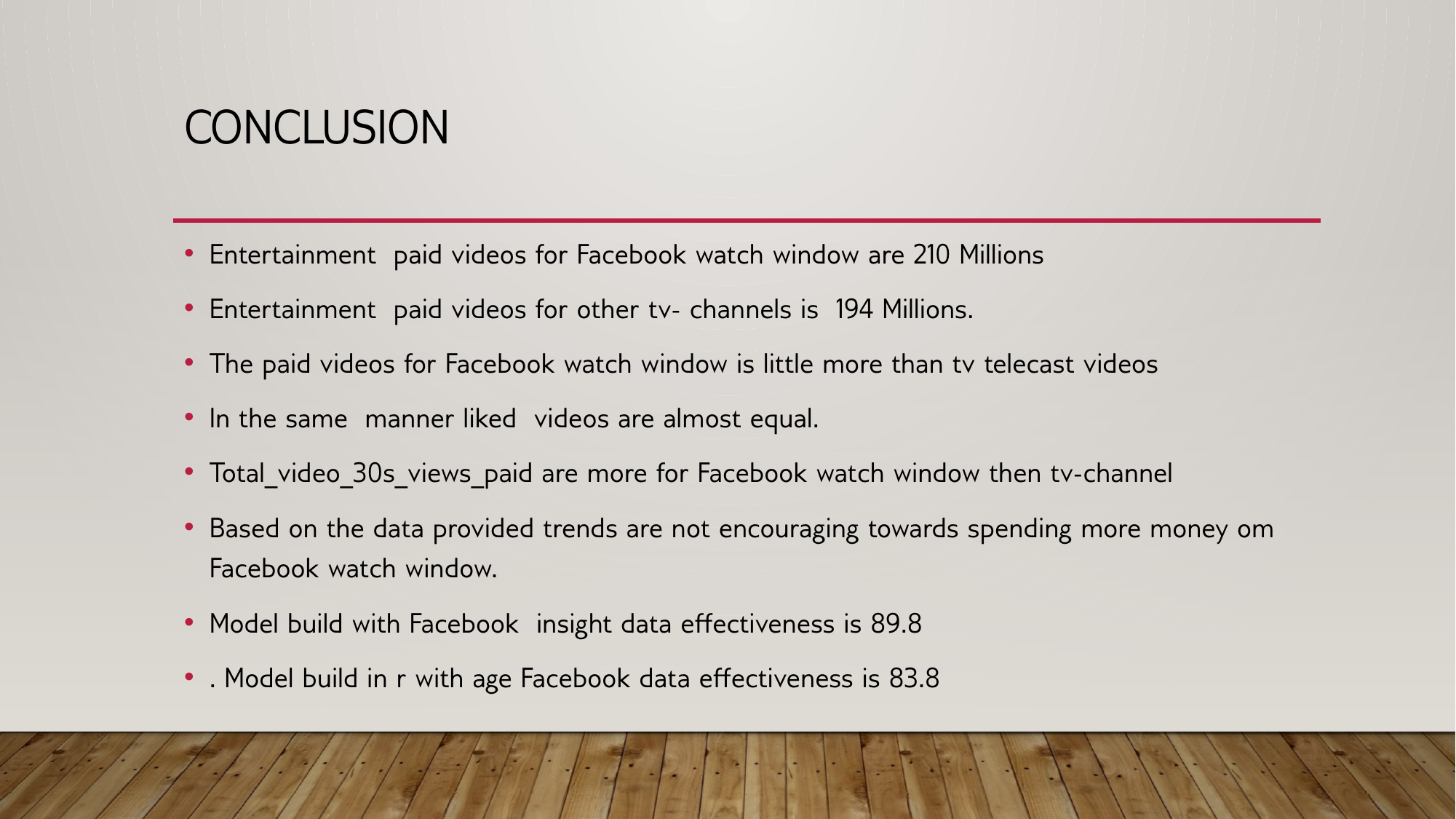

# Conclusion
Entertainment  paid videos for Facebook watch window are 210 Millions
Entertainment  paid videos for other tv- channels is  194 Millions.
The paid videos for Facebook watch window is little more than tv telecast videos
In the same  manner liked  videos are almost equal.
Total_video_30s_views_paid are more for Facebook watch window then tv-channel
Based on the data provided trends are not encouraging towards spending more money om Facebook watch window.
Model build with Facebook  insight data effectiveness is 89.8
. Model build in r with age Facebook data effectiveness is 83.8